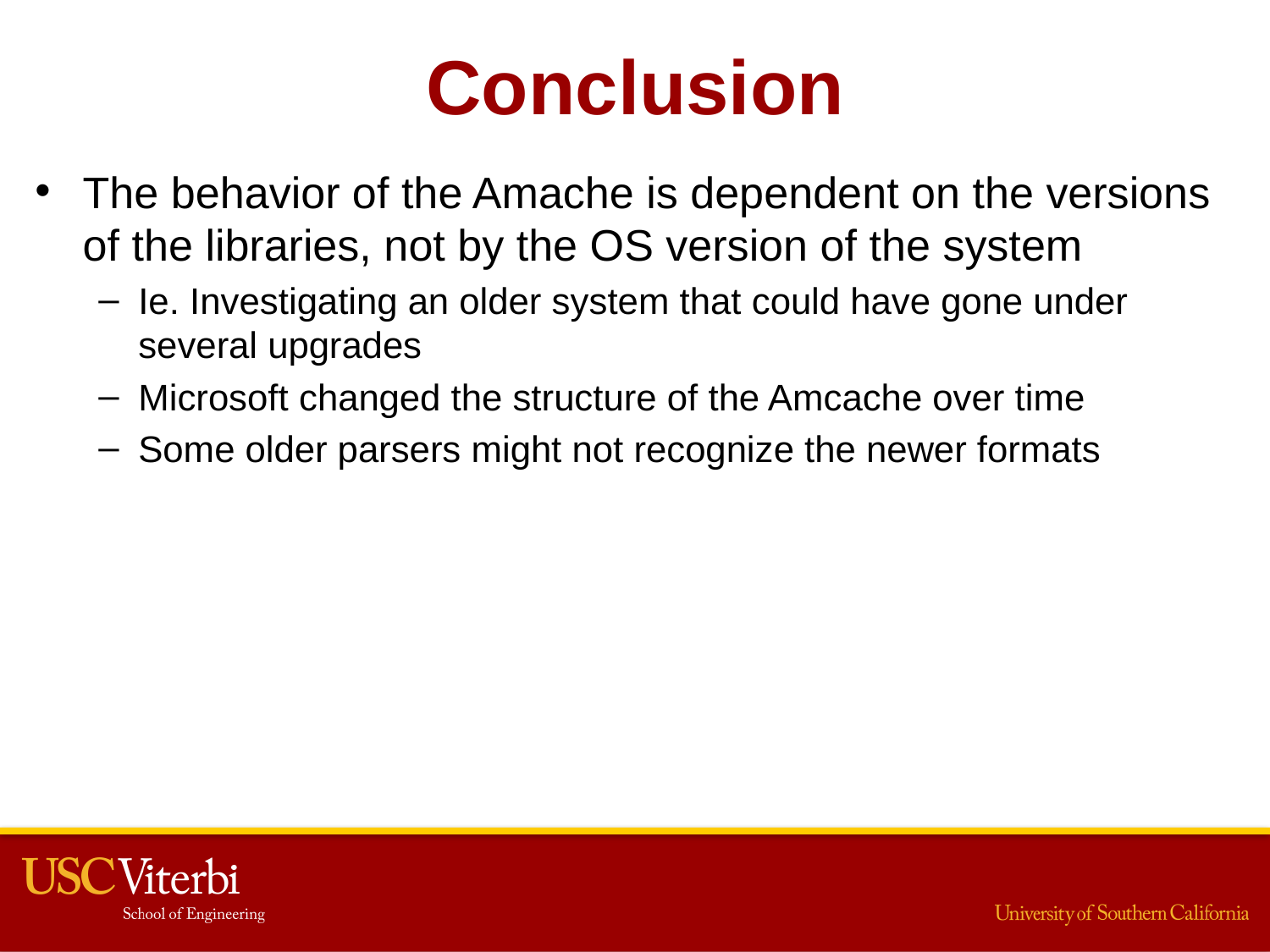

# Conclusion
The behavior of the Amache is dependent on the versions of the libraries, not by the OS version of the system
Ie. Investigating an older system that could have gone under several upgrades
Microsoft changed the structure of the Amcache over time
Some older parsers might not recognize the newer formats